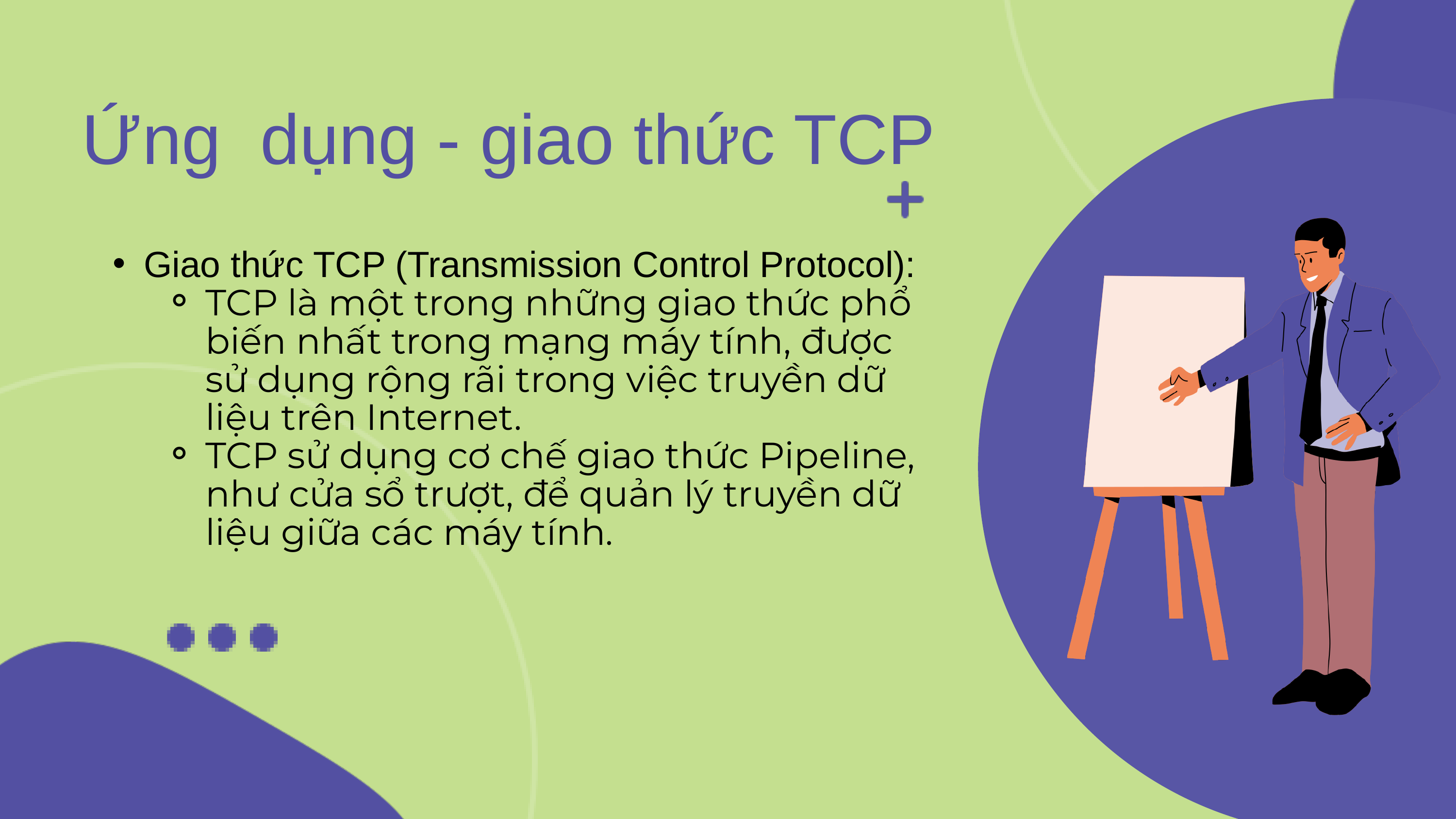

Ứng  dụng - giao thức TCP

Giao thức TCP (Transmission Control Protocol):
TCP là một trong những giao thức phổ biến nhất trong mạng máy tính, được sử dụng rộng rãi trong việc truyền dữ liệu trên Internet.
TCP sử dụng cơ chế giao thức Pipeline, như cửa sổ trượt, để quản lý truyền dữ liệu giữa các máy tính.